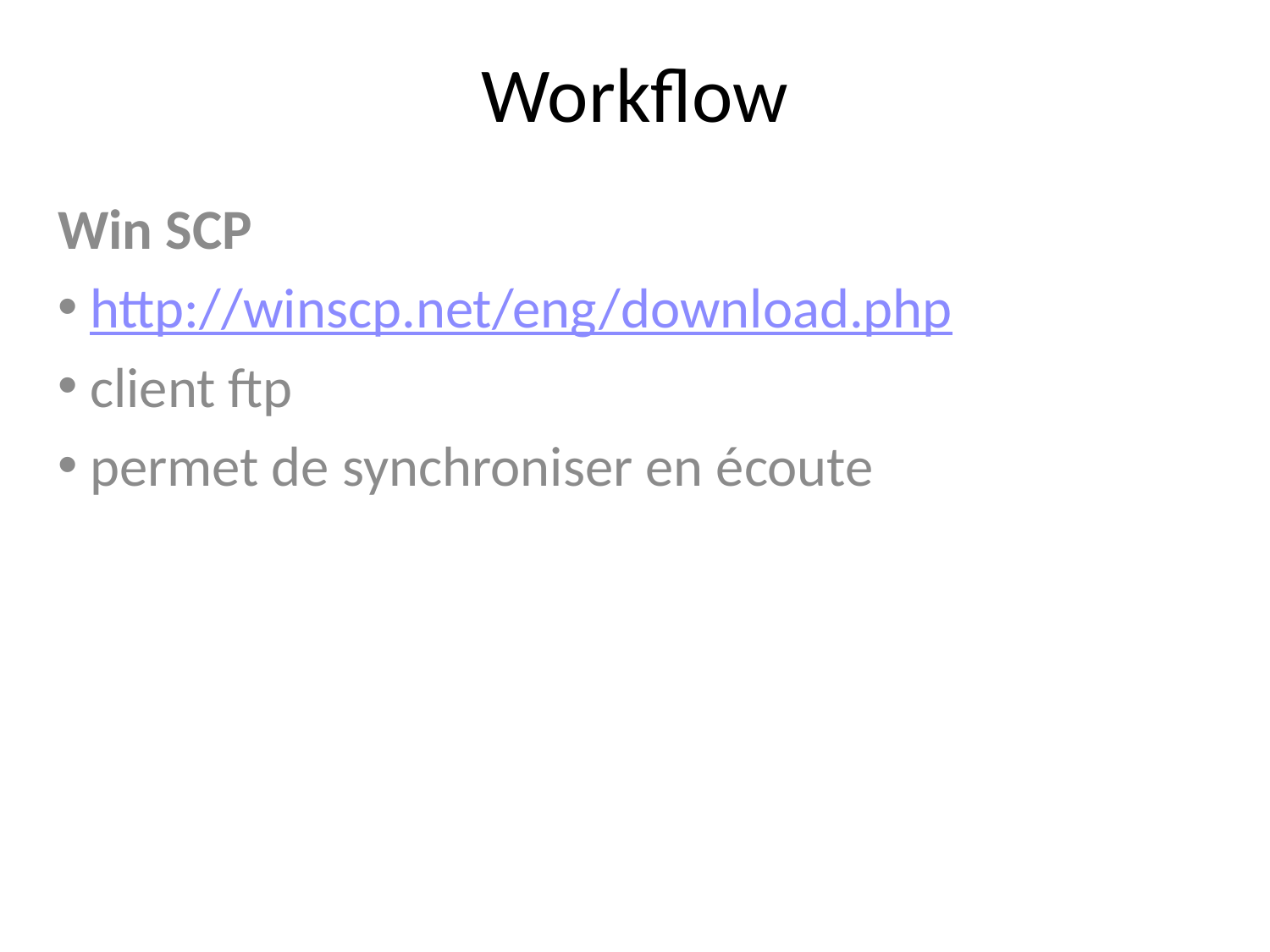

# Workflow
Win SCP
 http://winscp.net/eng/download.php
 client ftp
 permet de synchroniser en écoute